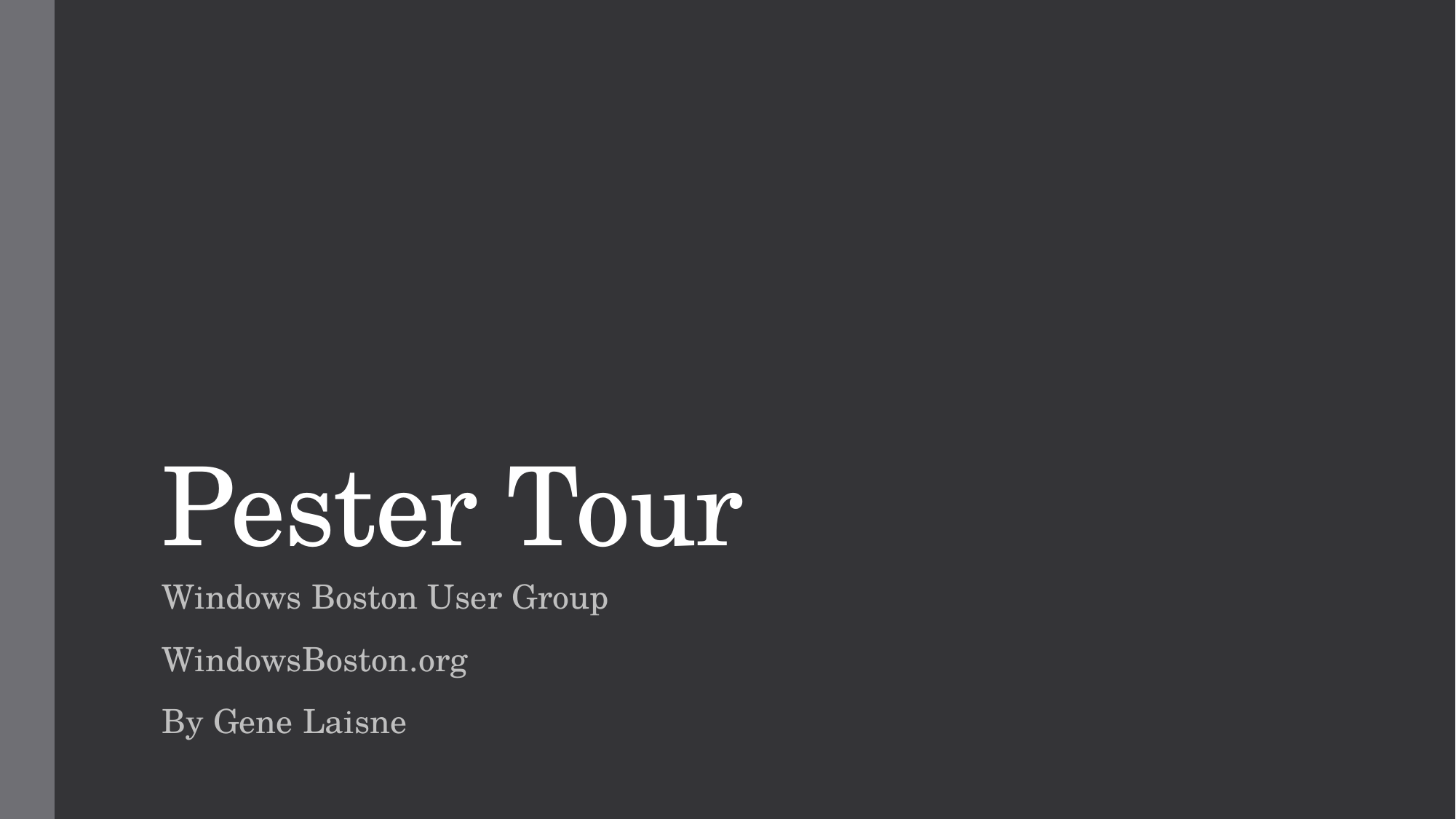

# Pester Tour
Windows Boston User Group
WindowsBoston.org
By Gene Laisne